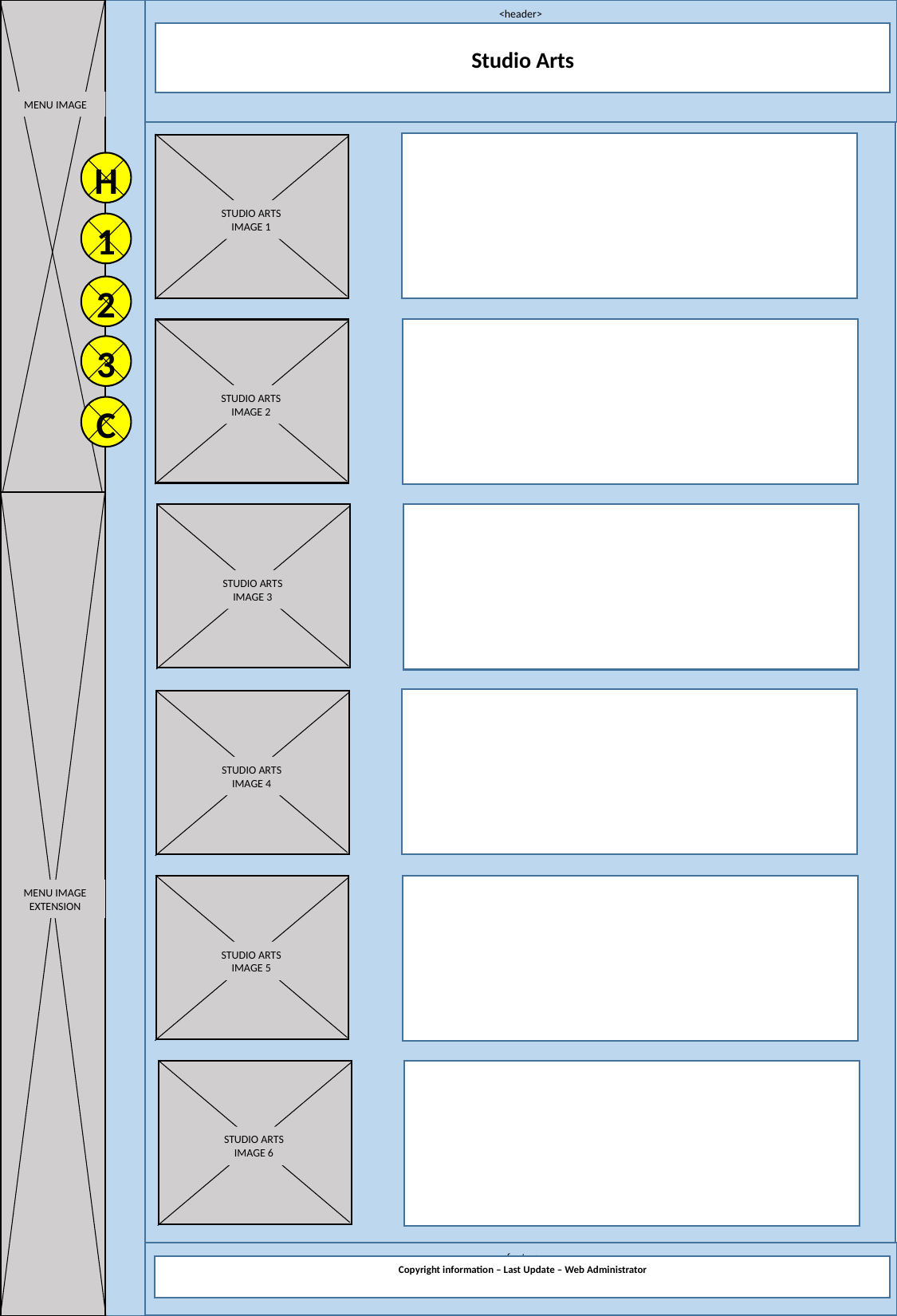

<header>

Studio Arts

MENU IMAGE
H

1

2

3

C

MENU IMAGE
EXTENSION

<footer>

Copyright information – Last Update – Web Administrator

STUDIO ARTS
IMAGE 1

STUDIO ARTS
IMAGE 2

MENU IMAGE

STUDIO ARTS
IMAGE 3

H

1

2

3

C

STUDIO ARTS
IMAGE 4

STUDIO ARTS
IMAGE 5

STUDIO ARTS
IMAGE 6